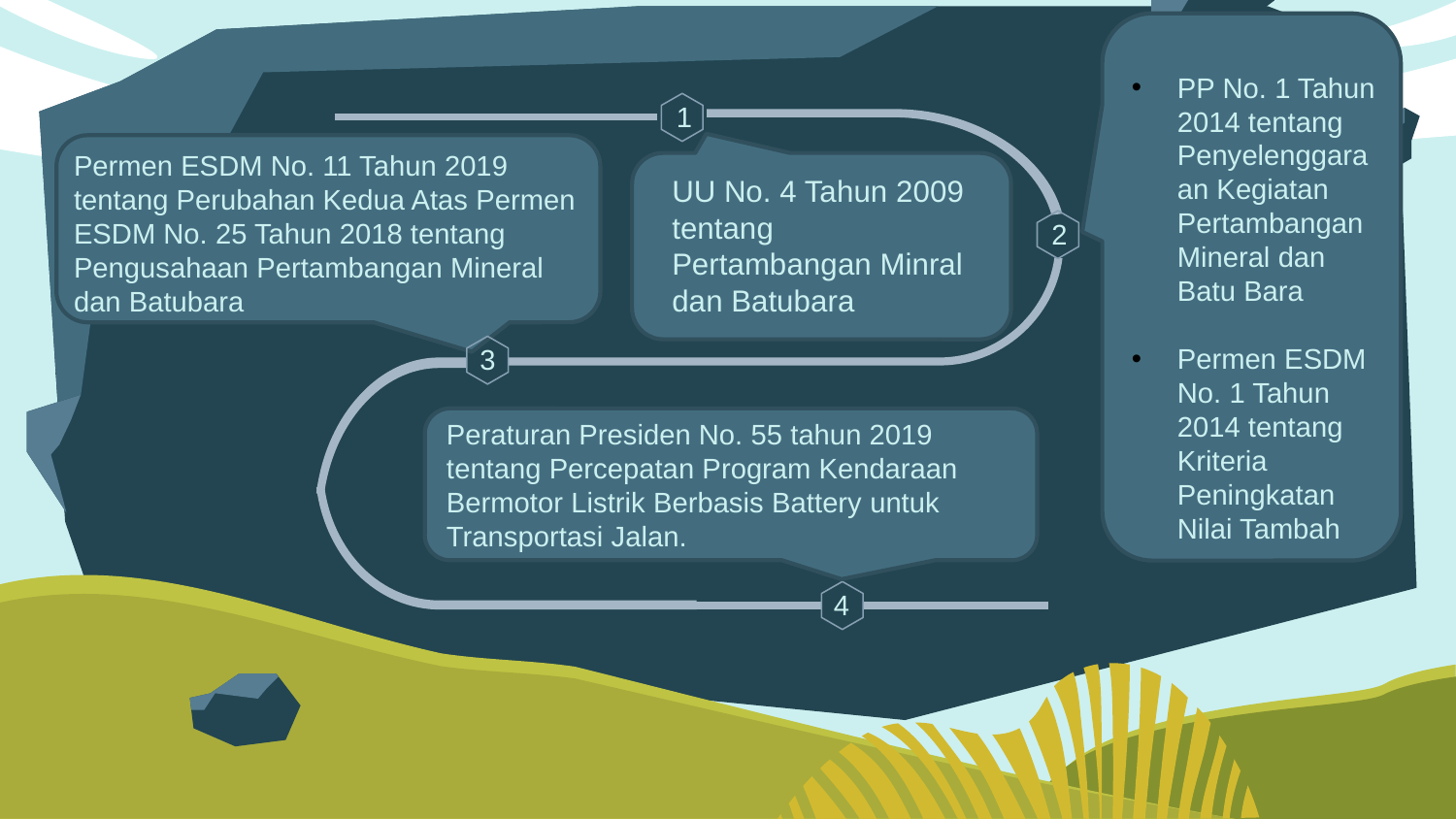

11

PP No. 1 Tahun 2014 tentang Penyelenggaraan Kegiatan Pertambangan Mineral dan Batu Bara

Permen ESDM No. 1 Tahun 2014 tentang Kriteria Peningkatan Nilai Tambah
1

Permen ESDM No. 11 Tahun 2019 tentang Perubahan Kedua Atas Permen ESDM No. 25 Tahun 2018 tentang Pengusahaan Pertambangan Mineral dan Batubara

UU No. 4 Tahun 2009 tentang Pertambangan Minral dan Batubara
2
3

Peraturan Presiden No. 55 tahun 2019 tentang Percepatan Program Kendaraan Bermotor Listrik Berbasis Battery untuk Transportasi Jalan.

4

4